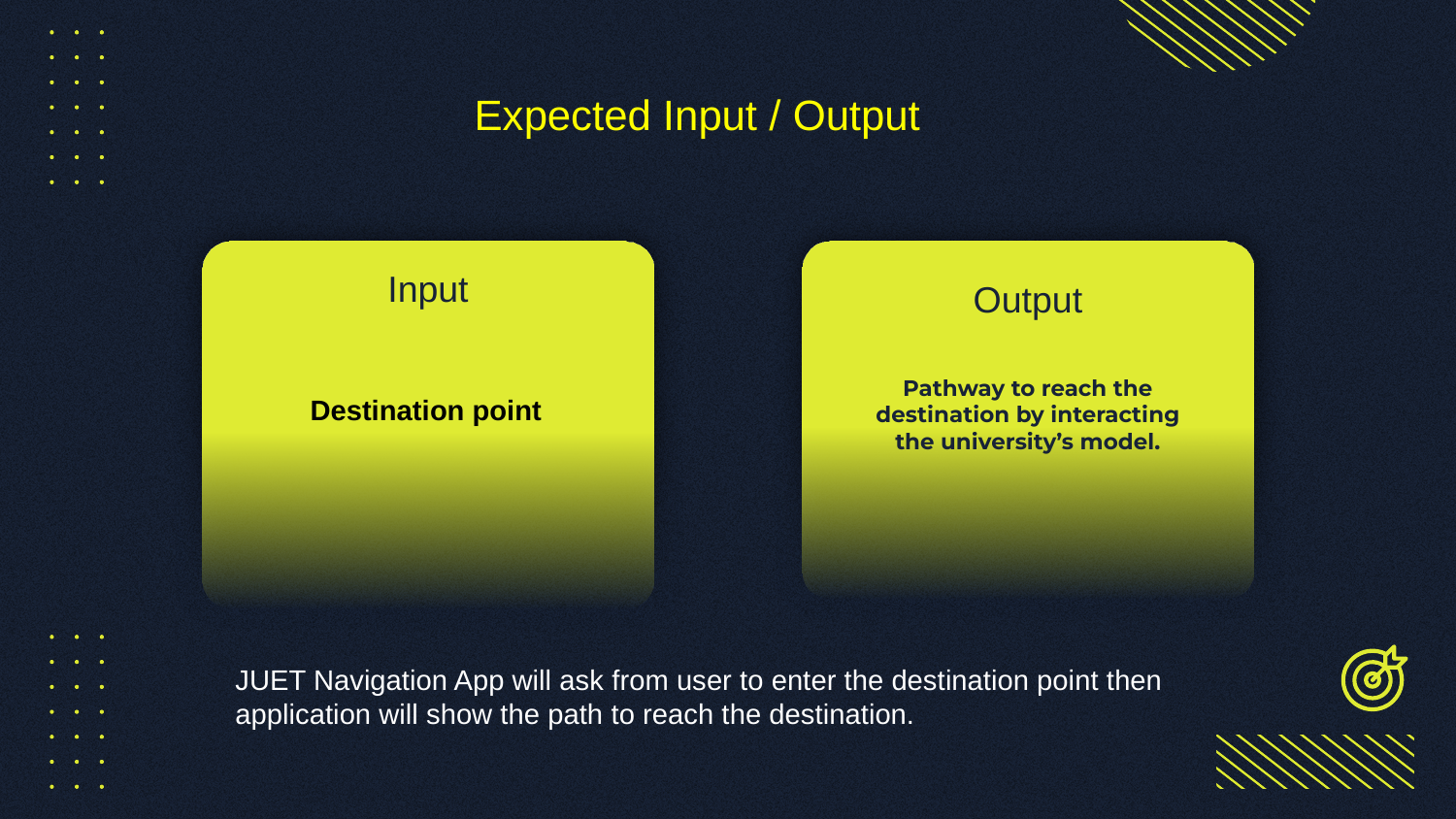

Expected Input / Output

Input
Output
Pathway to reach the destination by interacting the university’s model.
Destination point

JUET Navigation App will ask from user to enter the destination point then application will show the path to reach the destination.